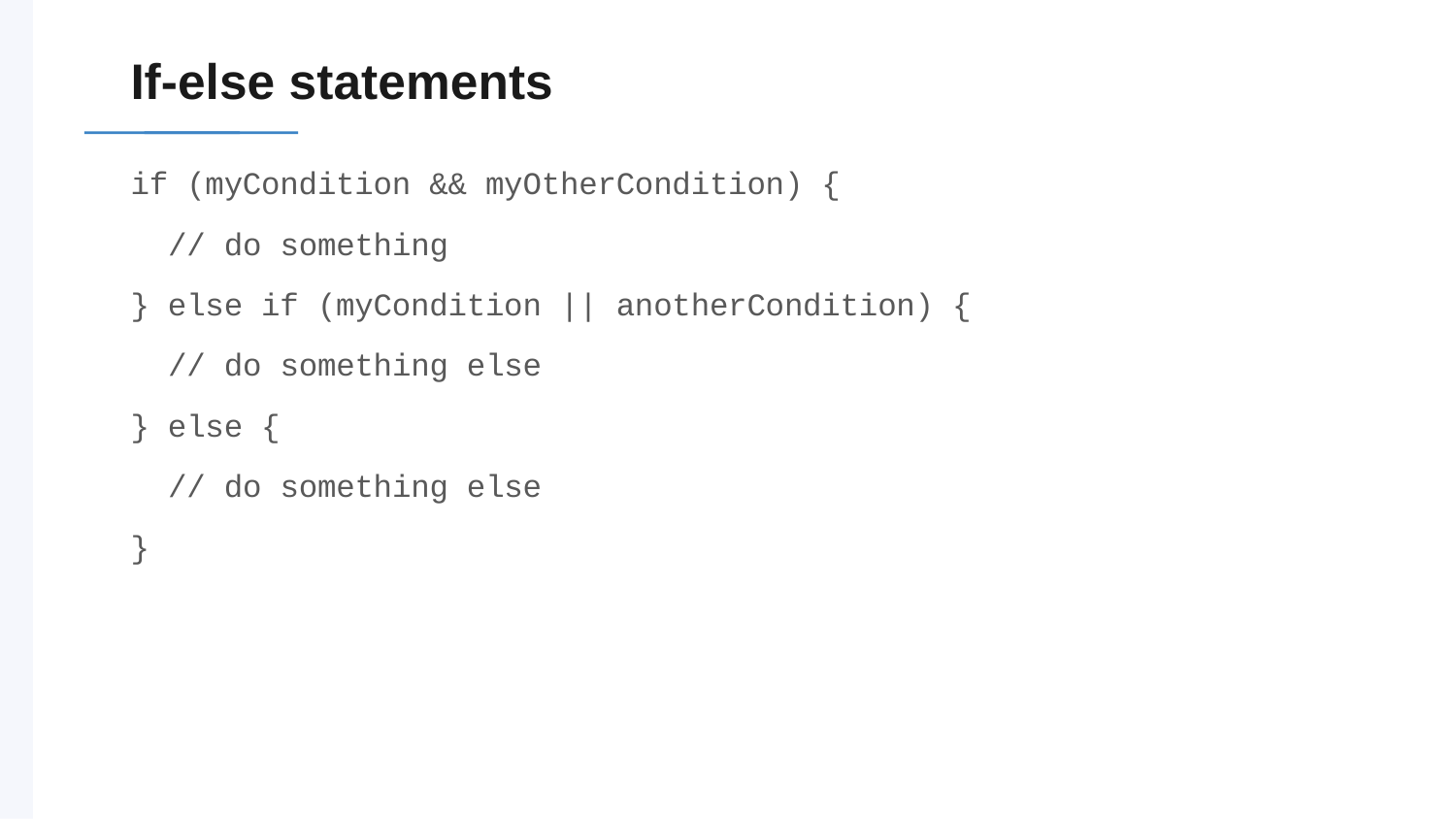

# If-else statements
if (myCondition && myOtherCondition) {
  // do something
} else if (myCondition || anotherCondition) {
  // do something else
} else {
  // do something else
}